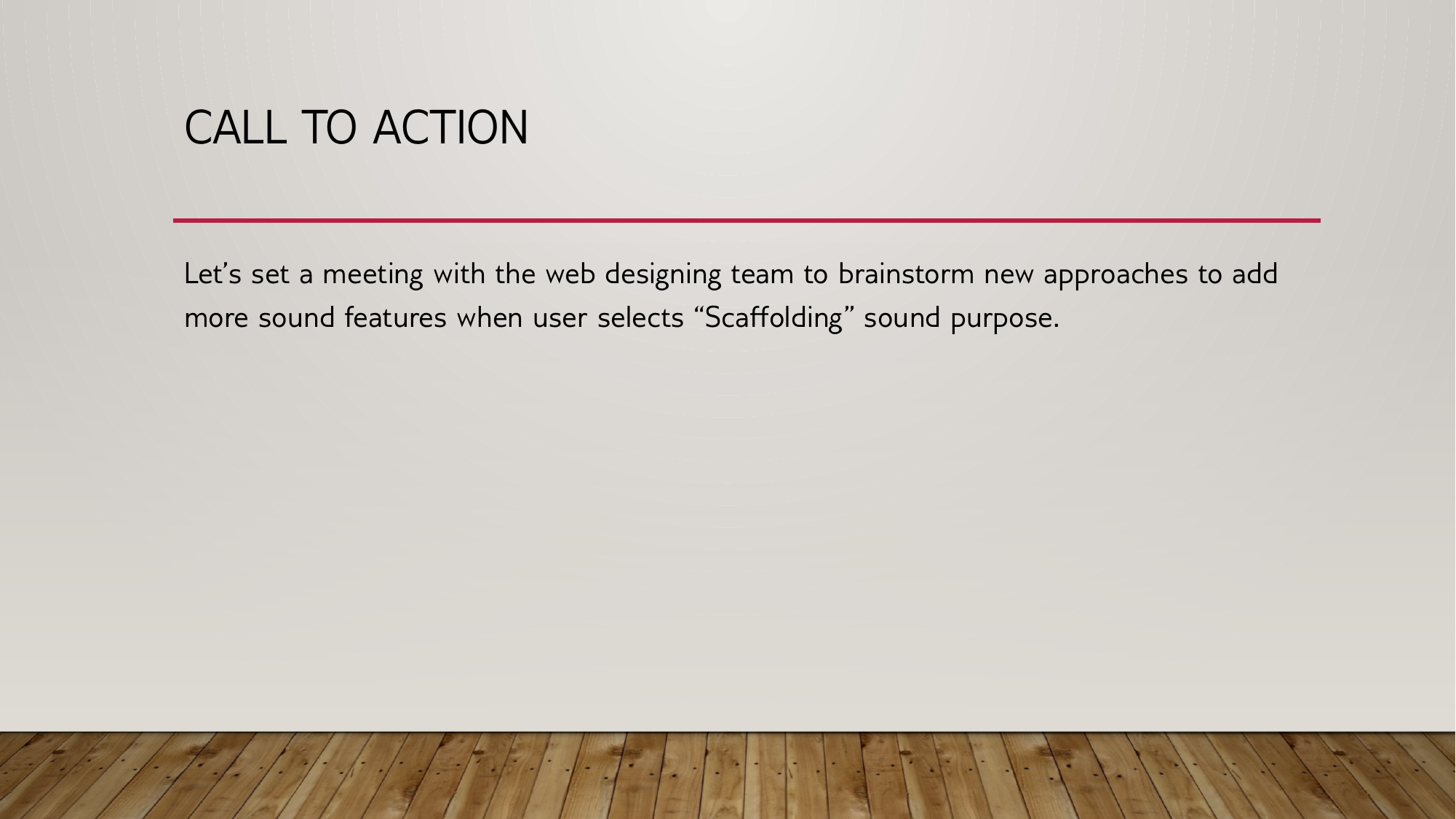

# Call To Action
Let’s set a meeting with the web designing team to brainstorm new approaches to add more sound features when user selects “Scaffolding” sound purpose.